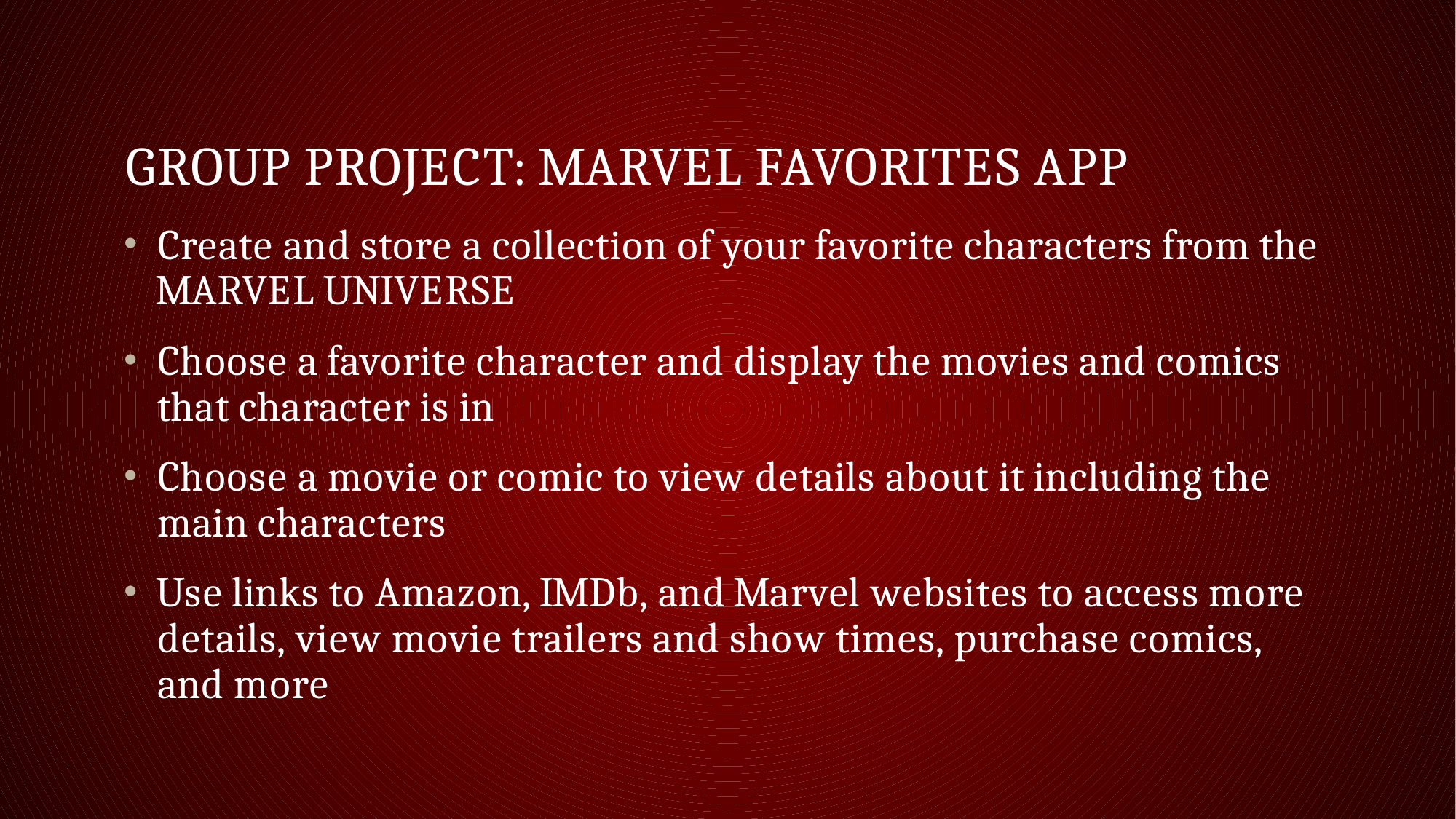

# Group project: Marvel Favorites APP
Create and store a collection of your favorite characters from the MARVEL UNIVERSE
Choose a favorite character and display the movies and comics that character is in
Choose a movie or comic to view details about it including the main characters
Use links to Amazon, IMDb, and Marvel websites to access more details, view movie trailers and show times, purchase comics, and more